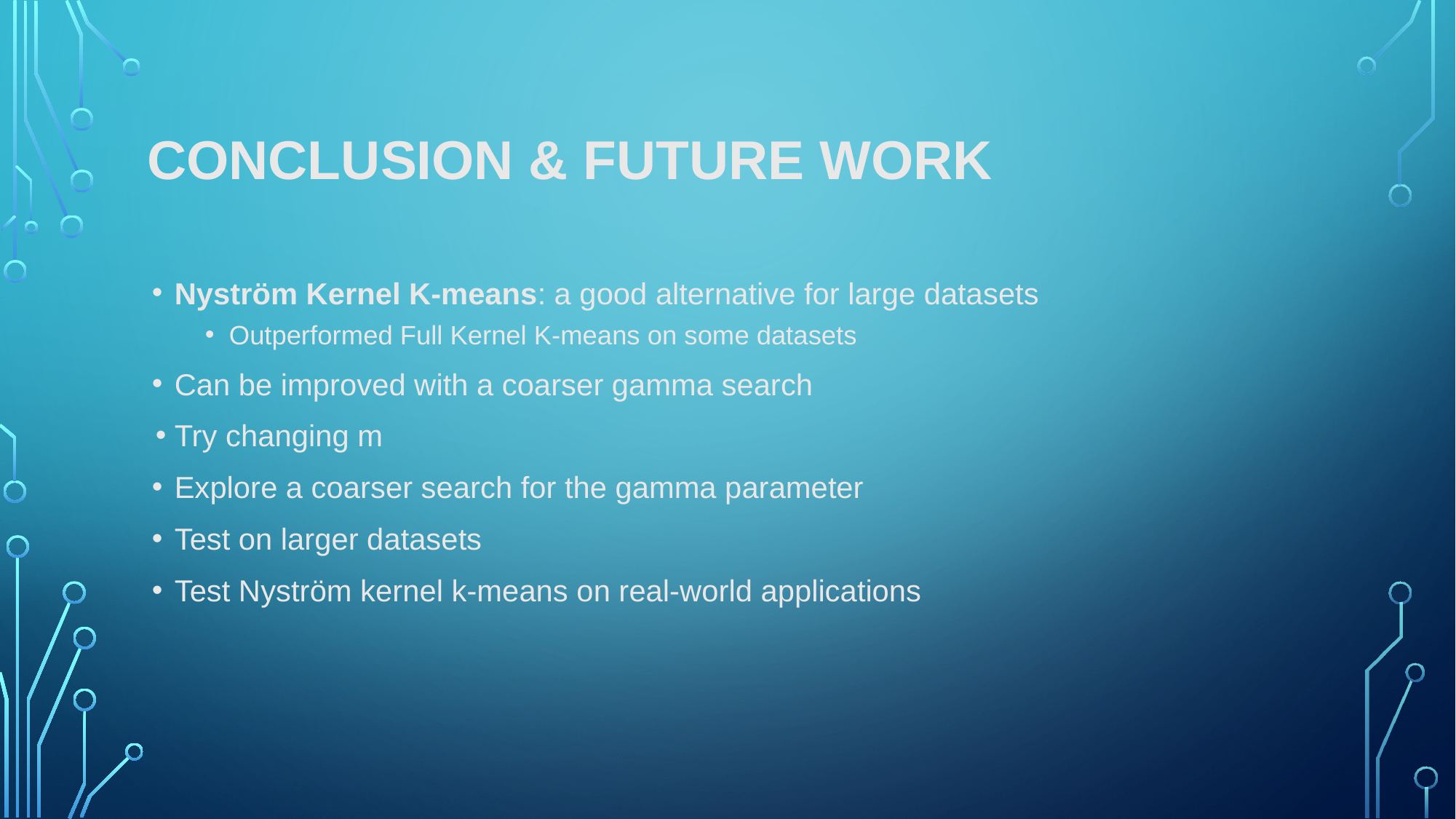

# CONCLUSION & FUTURE WORK
Nyström Kernel K-means: a good alternative for large datasets
Outperformed Full Kernel K-means on some datasets
Can be improved with a coarser gamma search
Try changing m
Explore a coarser search for the gamma parameter
Test on larger datasets
Test Nyström kernel k-means on real-world applications